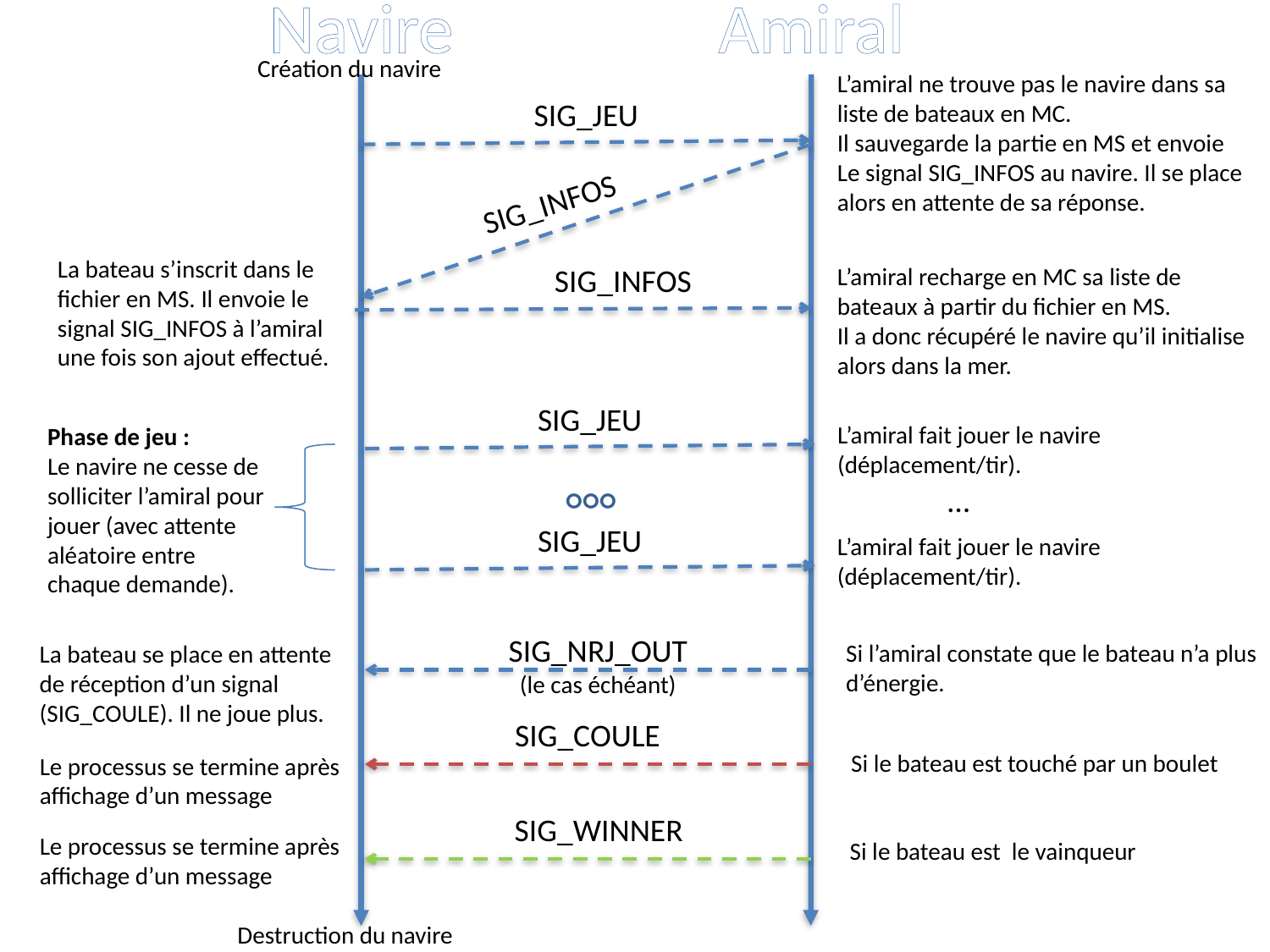

Navire
Amiral
Création du navire
L’amiral ne trouve pas le navire dans sa liste de bateaux en MC.
Il sauvegarde la partie en MS et envoie
Le signal SIG_INFOS au navire. Il se place alors en attente de sa réponse.
SIG_JEU
SIG_INFOS
La bateau s’inscrit dans le fichier en MS. Il envoie le signal SIG_INFOS à l’amiral une fois son ajout effectué.
SIG_INFOS
L’amiral recharge en MC sa liste de bateaux à partir du fichier en MS.
Il a donc récupéré le navire qu’il initialise alors dans la mer.
SIG_JEU
L’amiral fait jouer le navire (déplacement/tir).
Phase de jeu :
Le navire ne cesse de solliciter l’amiral pour
jouer (avec attente aléatoire entre chaque demande).

°°°
…
SIG_JEU
L’amiral fait jouer le navire (déplacement/tir).
SIG_NRJ_OUT
(le cas échéant)
Si l’amiral constate que le bateau n’a plus d’énergie.
La bateau se place en attente
de réception d’un signal (SIG_COULE). Il ne joue plus.
SIG_COULE
Si le bateau est touché par un boulet
Le processus se termine après affichage d’un message
SIG_WINNER
Le processus se termine après affichage d’un message
Si le bateau est  le vainqueur
Destruction du navire